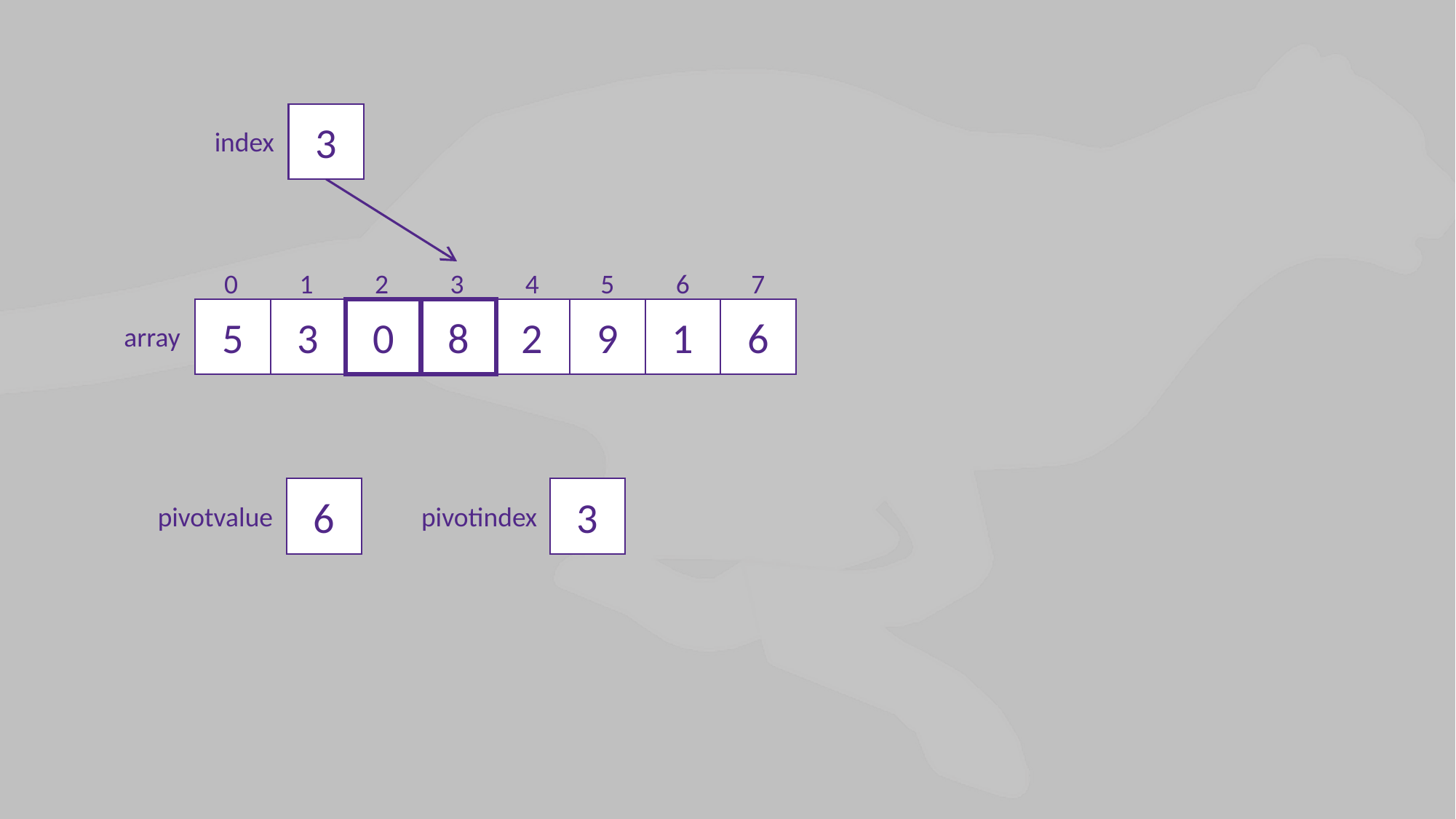

3
index
0
1
2
3
4
5
6
7
5
3
0
8
2
9
1
6
array
6
3
pivotvalue
pivotindex